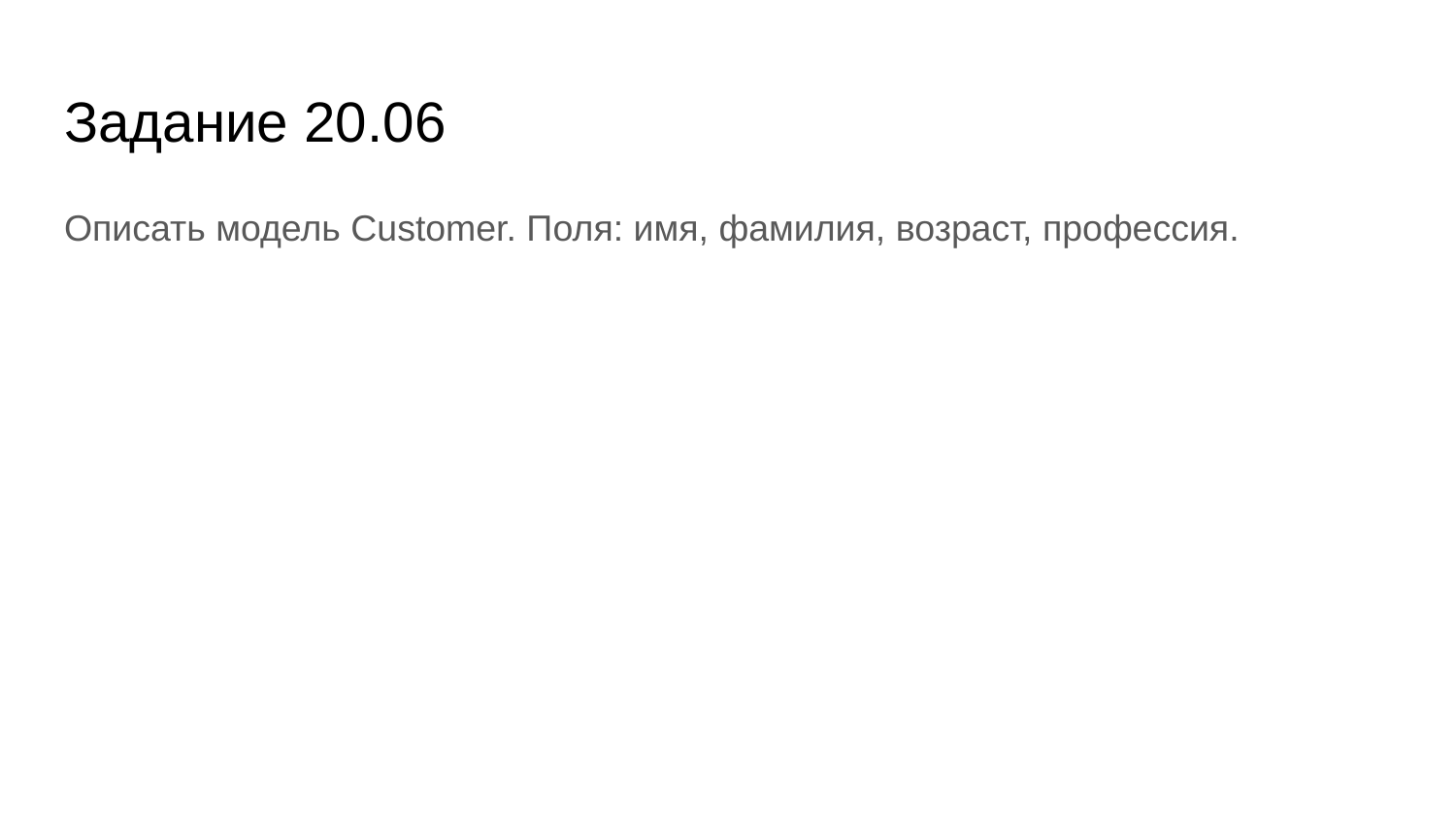

# Задание 20.06
Описать модель Customer. Поля: имя, фамилия, возраст, профессия.